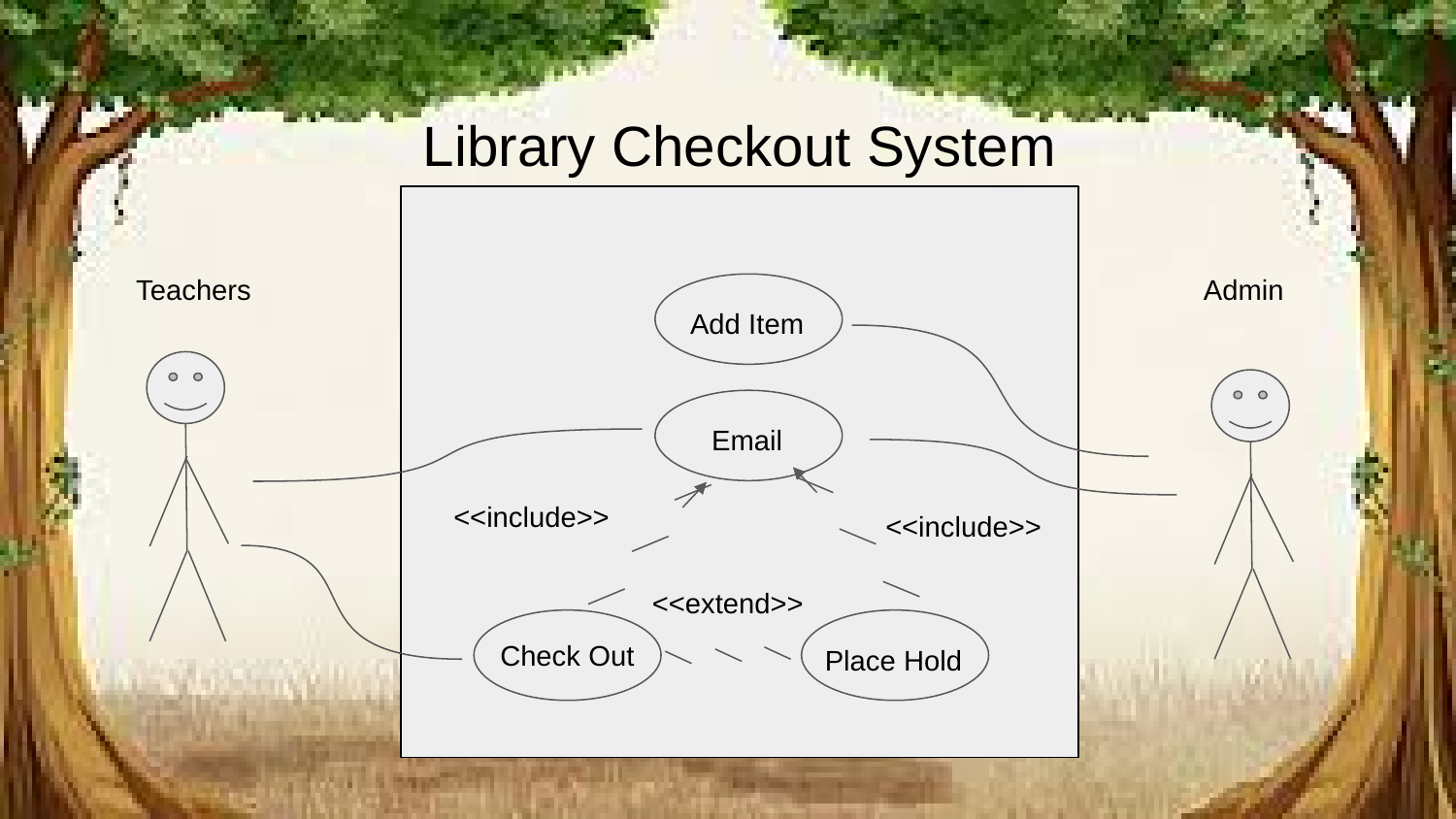

# Library Checkout System

Teachers
Admin

Add Item

Email
<<include>>
<<include>>
<<extend>>

Check Out

Place Hold